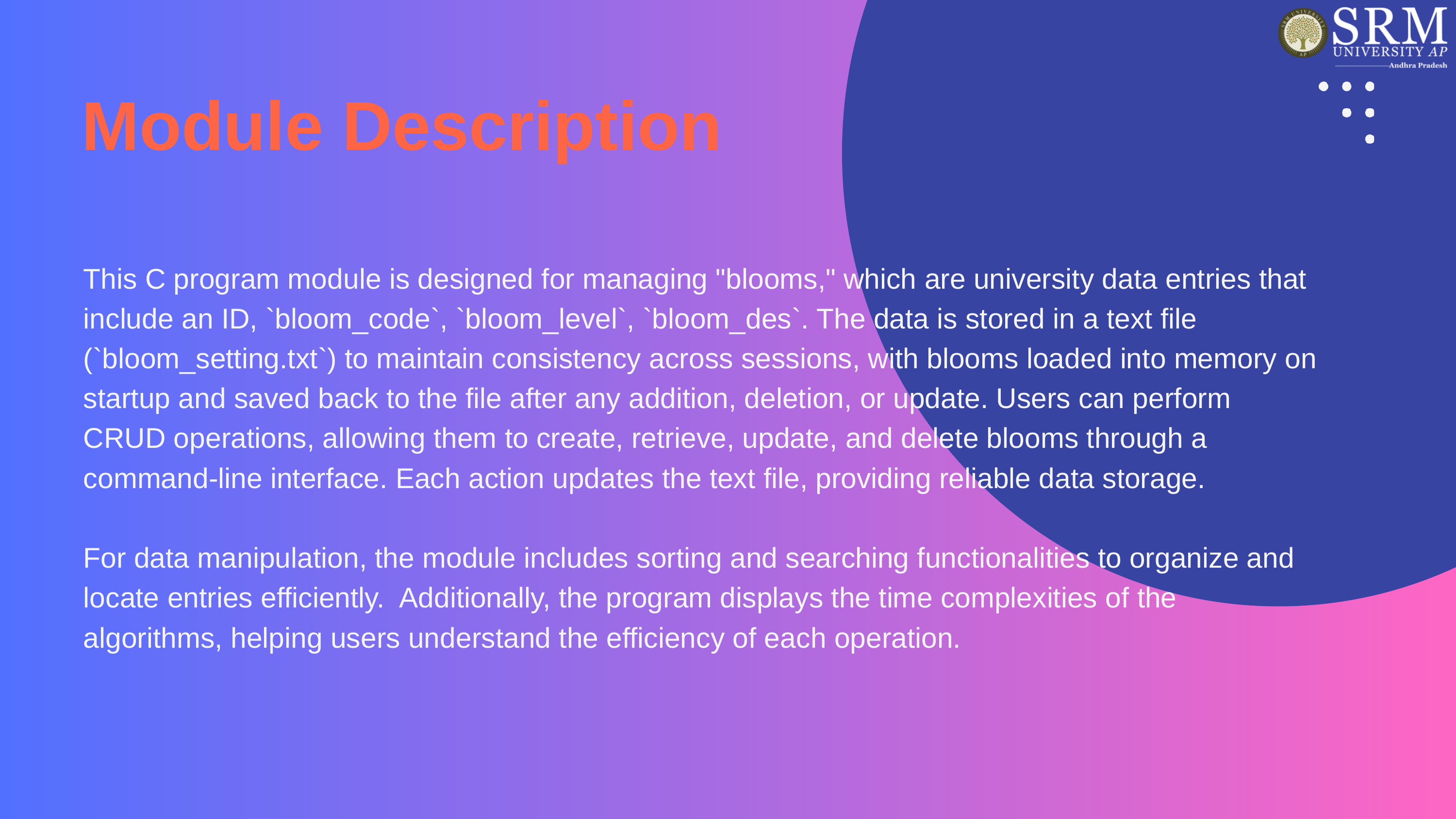

Module Description
This C program module is designed for managing "blooms," which are university data entries that include an ID, `bloom_code`, `bloom_level`, `bloom_des`. The data is stored in a text file (`bloom_setting.txt`) to maintain consistency across sessions, with blooms loaded into memory on startup and saved back to the file after any addition, deletion, or update. Users can perform CRUD operations, allowing them to create, retrieve, update, and delete blooms through a command-line interface. Each action updates the text file, providing reliable data storage.

For data manipulation, the module includes sorting and searching functionalities to organize and locate entries efficiently.  Additionally, the program displays the time complexities of the algorithms, helping users understand the efficiency of each operation.